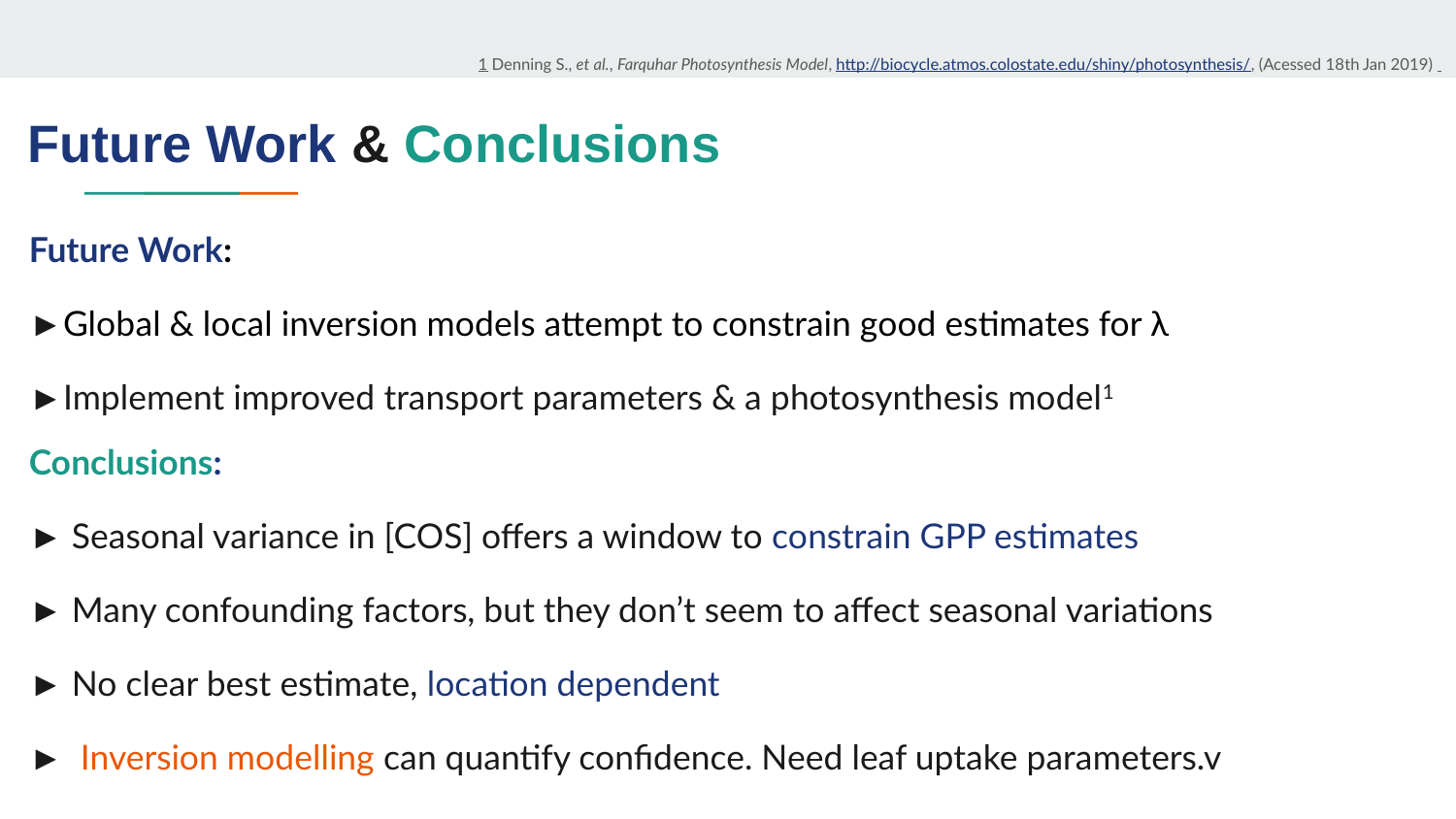

1 Denning S., et al., Farquhar Photosynthesis Model, http://biocycle.atmos.colostate.edu/shiny/photosynthesis/, (Acessed 18th Jan 2019)

# Future Work & Conclusions
Future Work:
►Global & local inversion models attempt to constrain good estimates for λ
►Implement improved transport parameters & a photosynthesis model1

Conclusions:
► Seasonal variance in [COS] offers a window to constrain GPP estimates
► Many confounding factors, but they don’t seem to affect seasonal variations
► No clear best estimate, location dependent
►  Inversion modelling can quantify confidence. Need leaf uptake parameters.v